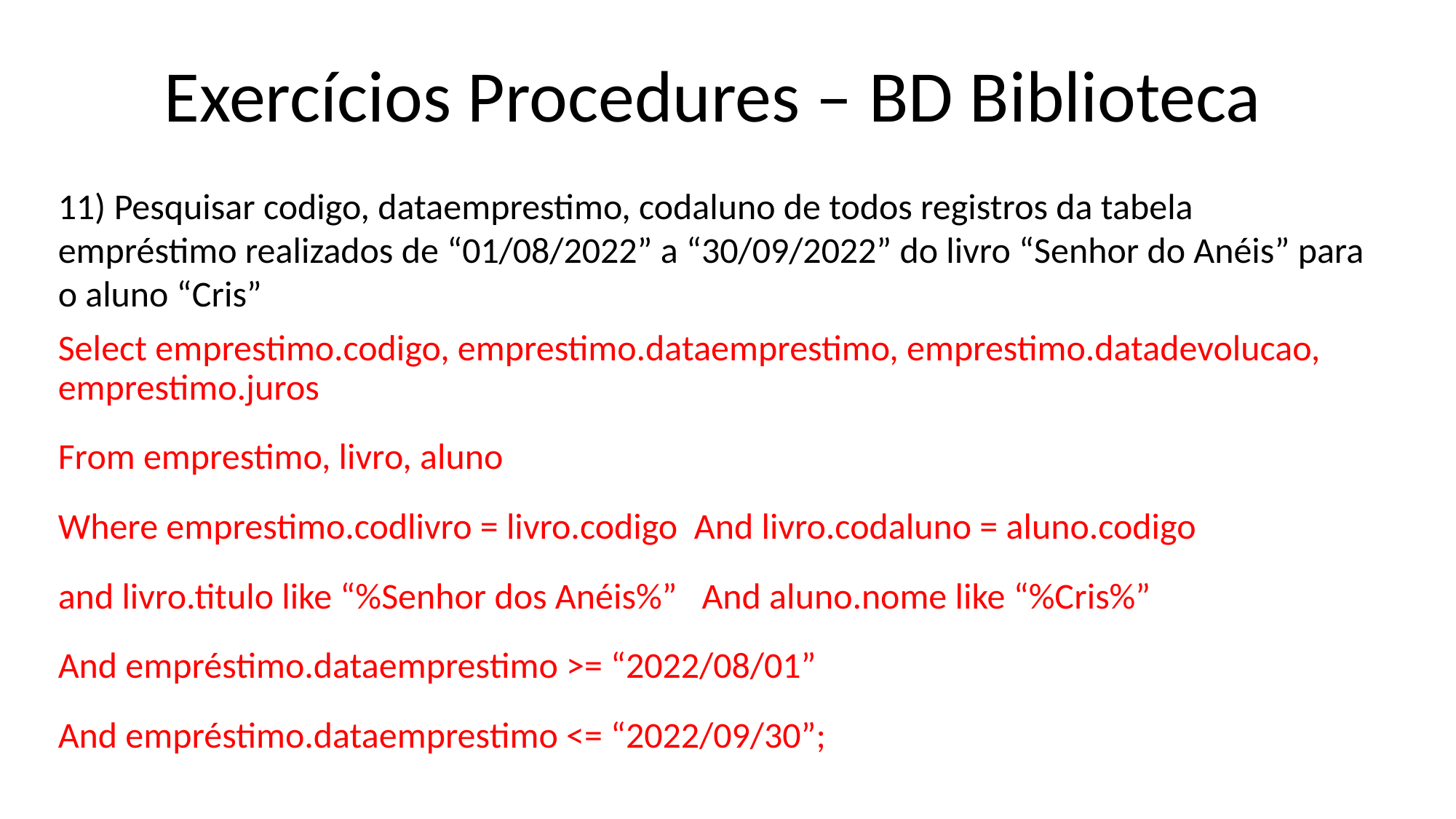

# Exercícios Procedures – BD Biblioteca
11) Pesquisar codigo, dataemprestimo, codaluno de todos registros da tabela empréstimo realizados de “01/08/2022” a “30/09/2022” do livro “Senhor do Anéis” para o aluno “Cris”
Select emprestimo.codigo, emprestimo.dataemprestimo, emprestimo.datadevolucao, emprestimo.juros
From emprestimo, livro, aluno
Where emprestimo.codlivro = livro.codigo  And livro.codaluno = aluno.codigo
and livro.titulo like “%Senhor dos Anéis%”   And aluno.nome like “%Cris%”
And empréstimo.dataemprestimo >= “2022/08/01”
And empréstimo.dataemprestimo <= “2022/09/30”;